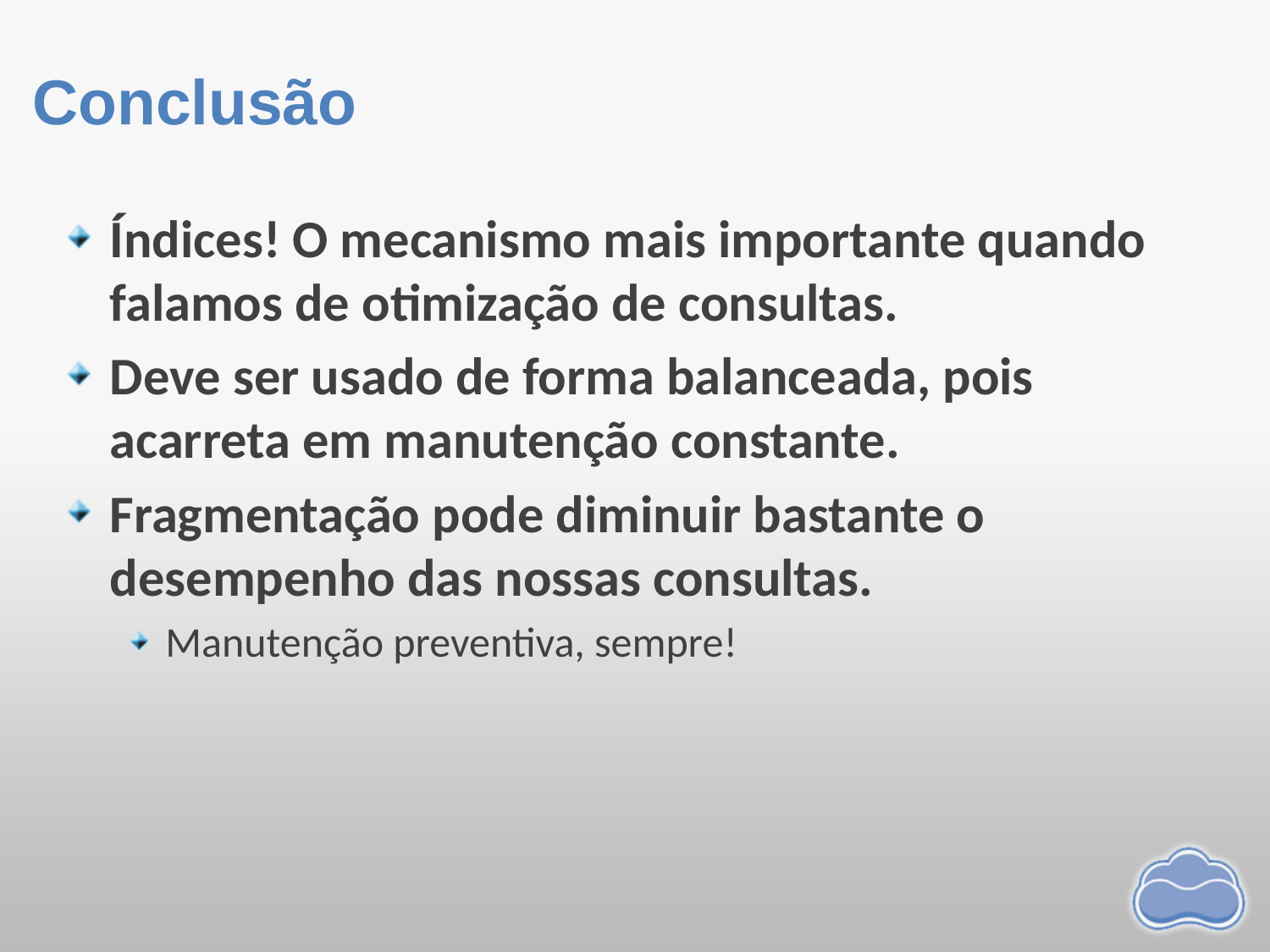

# Conclusão
Índices! O mecanismo mais importante quando falamos de otimização de consultas.
Deve ser usado de forma balanceada, pois acarreta em manutenção constante.
Fragmentação pode diminuir bastante o desempenho das nossas consultas.
Manutenção preventiva, sempre!